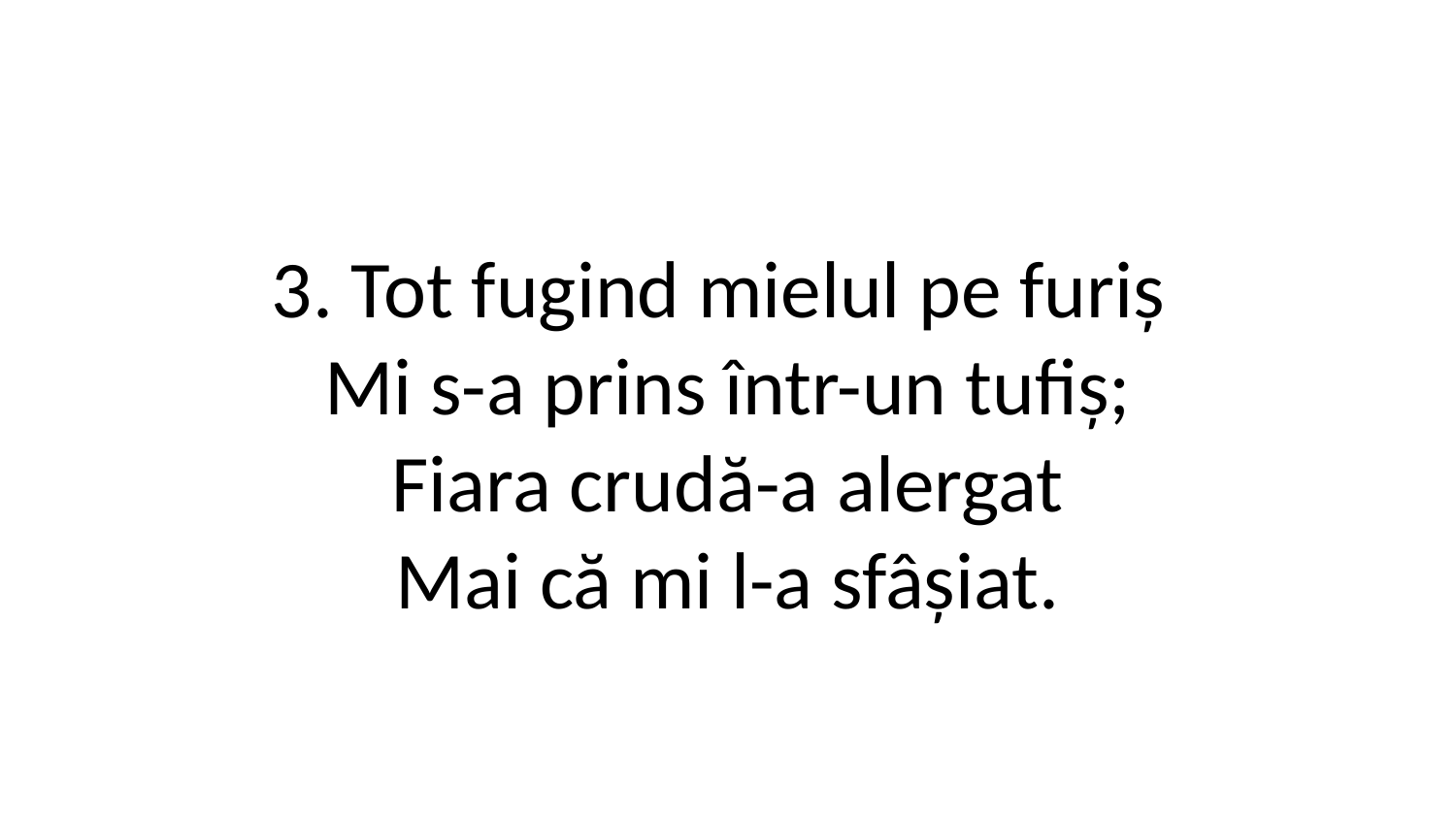

3. Tot fugind mielul pe furiș
Mi s-a prins într-un tufiș;
Fiara crudă-a alergat
Mai că mi l-a sfâșiat.